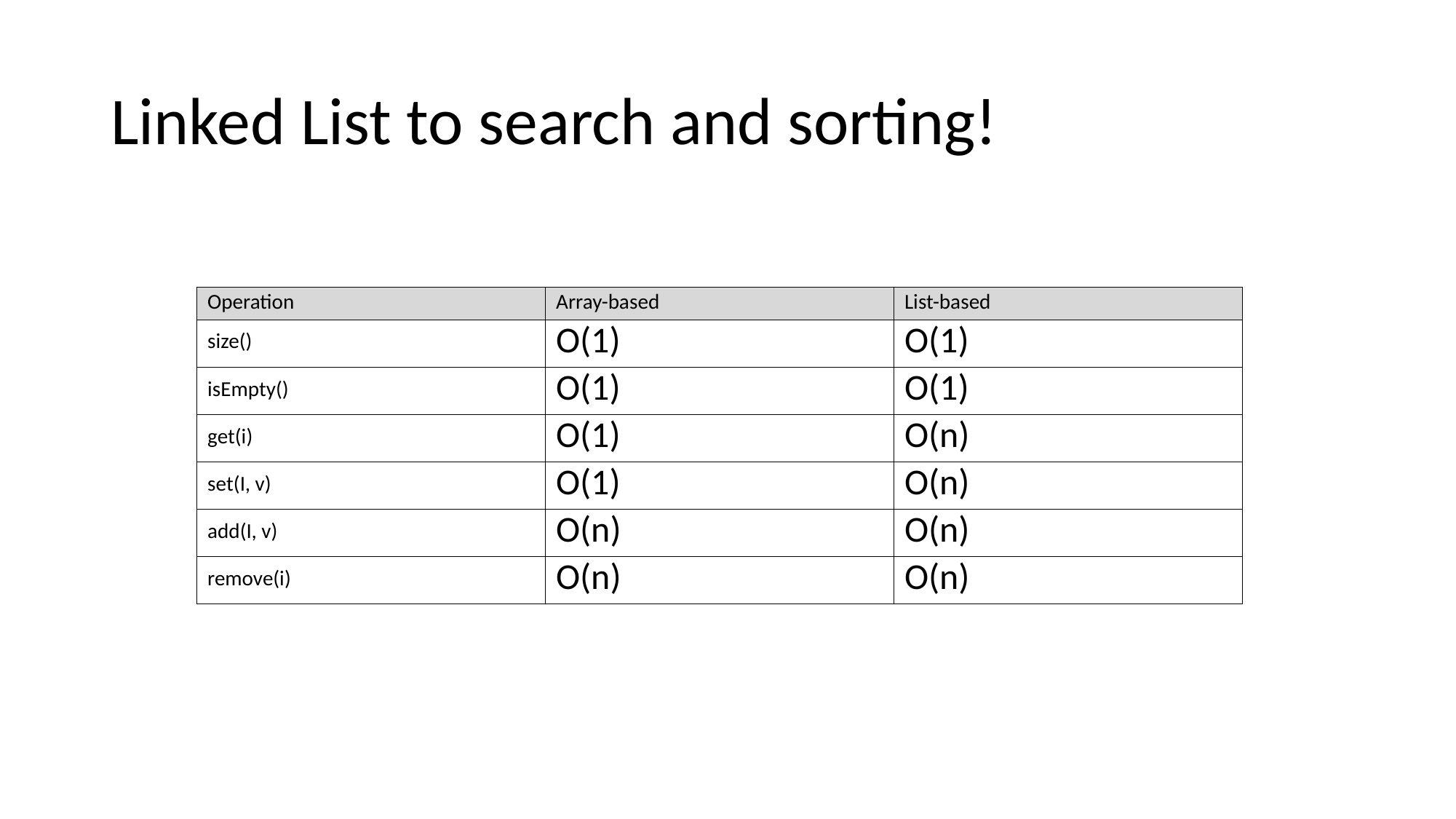

# Linked List to search and sorting!
| Operation | Array-based | List-based |
| --- | --- | --- |
| size() | O(1) | O(1) |
| isEmpty() | O(1) | O(1) |
| get(i) | O(1) | O(n) |
| set(I, v) | O(1) | O(n) |
| add(I, v) | O(n) | O(n) |
| remove(i) | O(n) | O(n) |